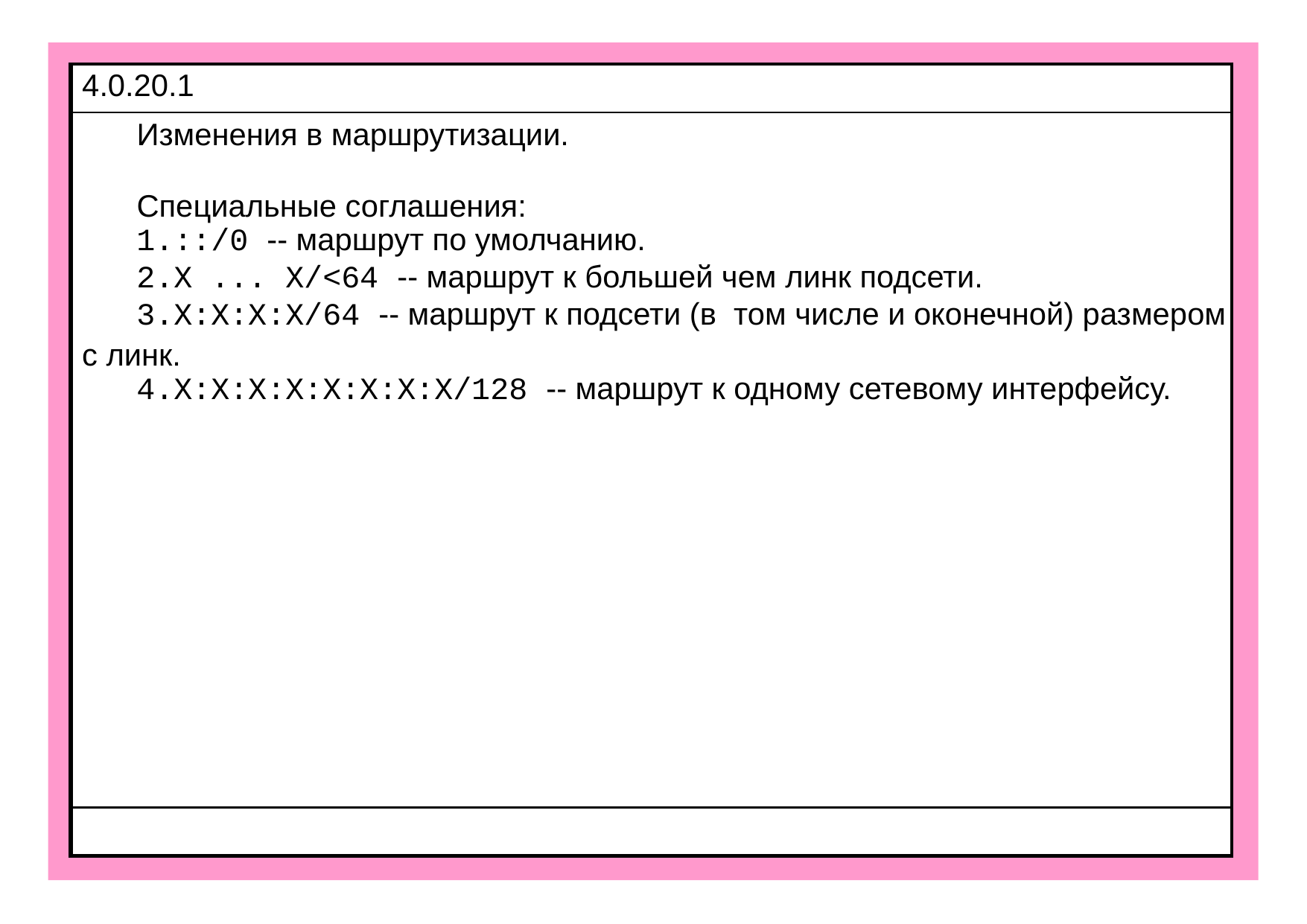

| 4.0.20.1 |
| --- |
| Изменения в маршрутизации. Специальные соглашения: ::/0 -- маршрут по умолчанию. X ... X/<64 -- маршрут к большей чем линк подсети. X:X:X:X/64 -- маршрут к подсети (в том числе и оконечной) размером с линк. X:X:X:X:X:X:X:X/128 -- маршрут к одному сетевому интерфейсу. |
|  |